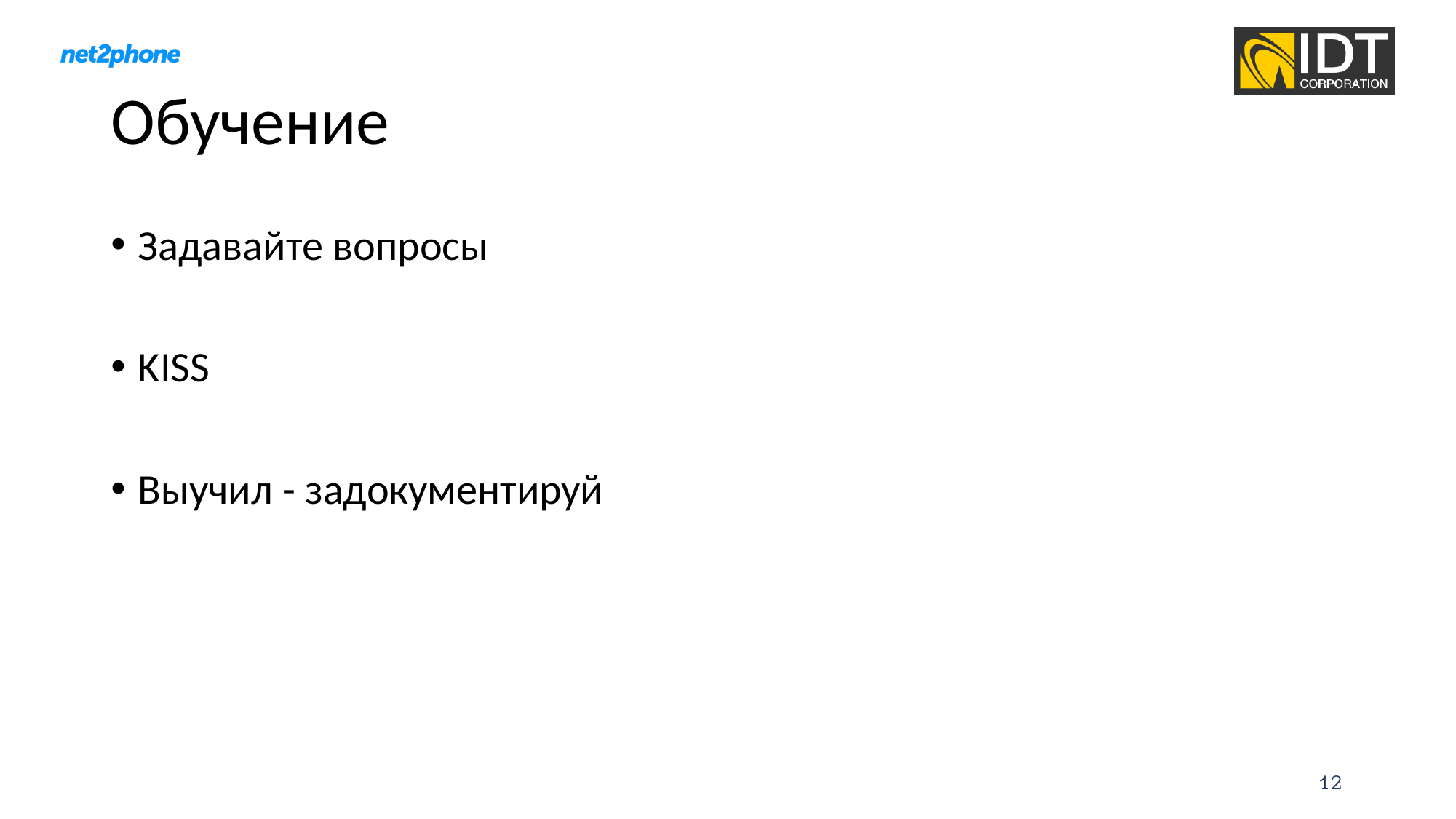

# Обучение
Задавайте вопросы

KISS

Выучил - задокументируй
12